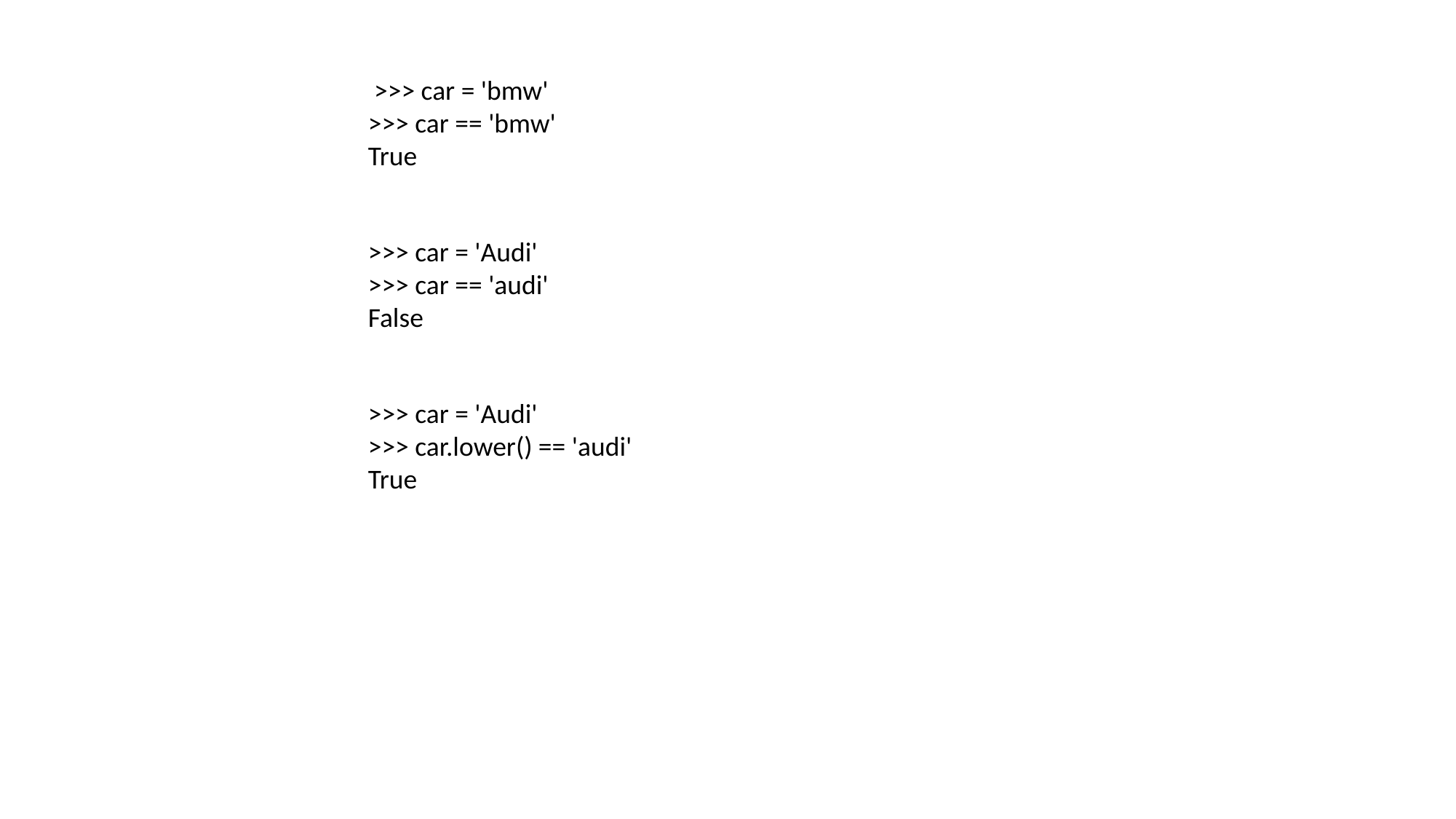

>>> car = 'bmw'
>>> car == 'bmw'
True
>>> car = 'Audi'
>>> car == 'audi'
False
>>> car = 'Audi'
>>> car.lower() == 'audi'
True